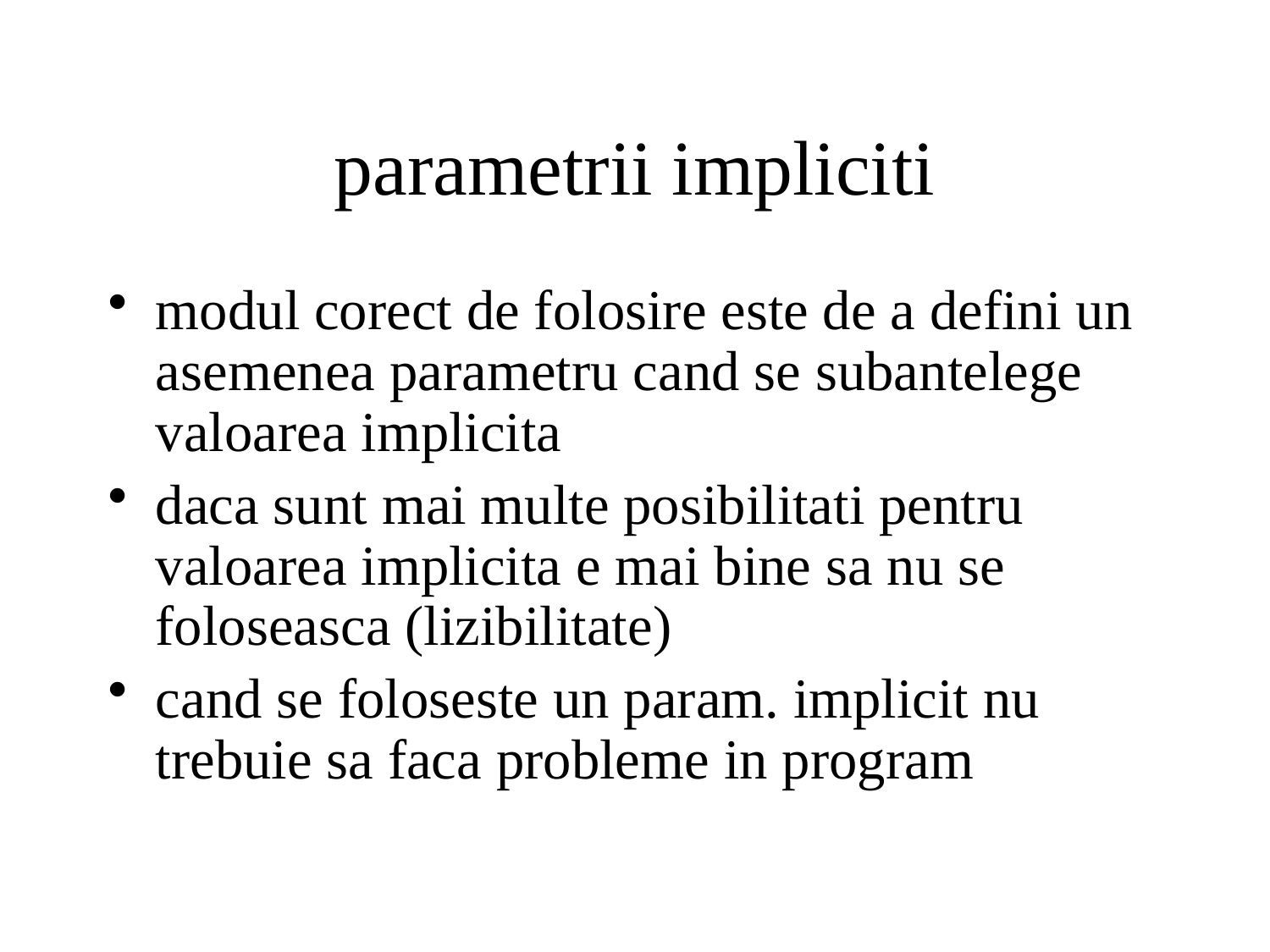

# parametrii impliciti
modul corect de folosire este de a defini un asemenea parametru cand se subantelege valoarea implicita
daca sunt mai multe posibilitati pentru valoarea implicita e mai bine sa nu se foloseasca (lizibilitate)
cand se foloseste un param. implicit nu trebuie sa faca probleme in program